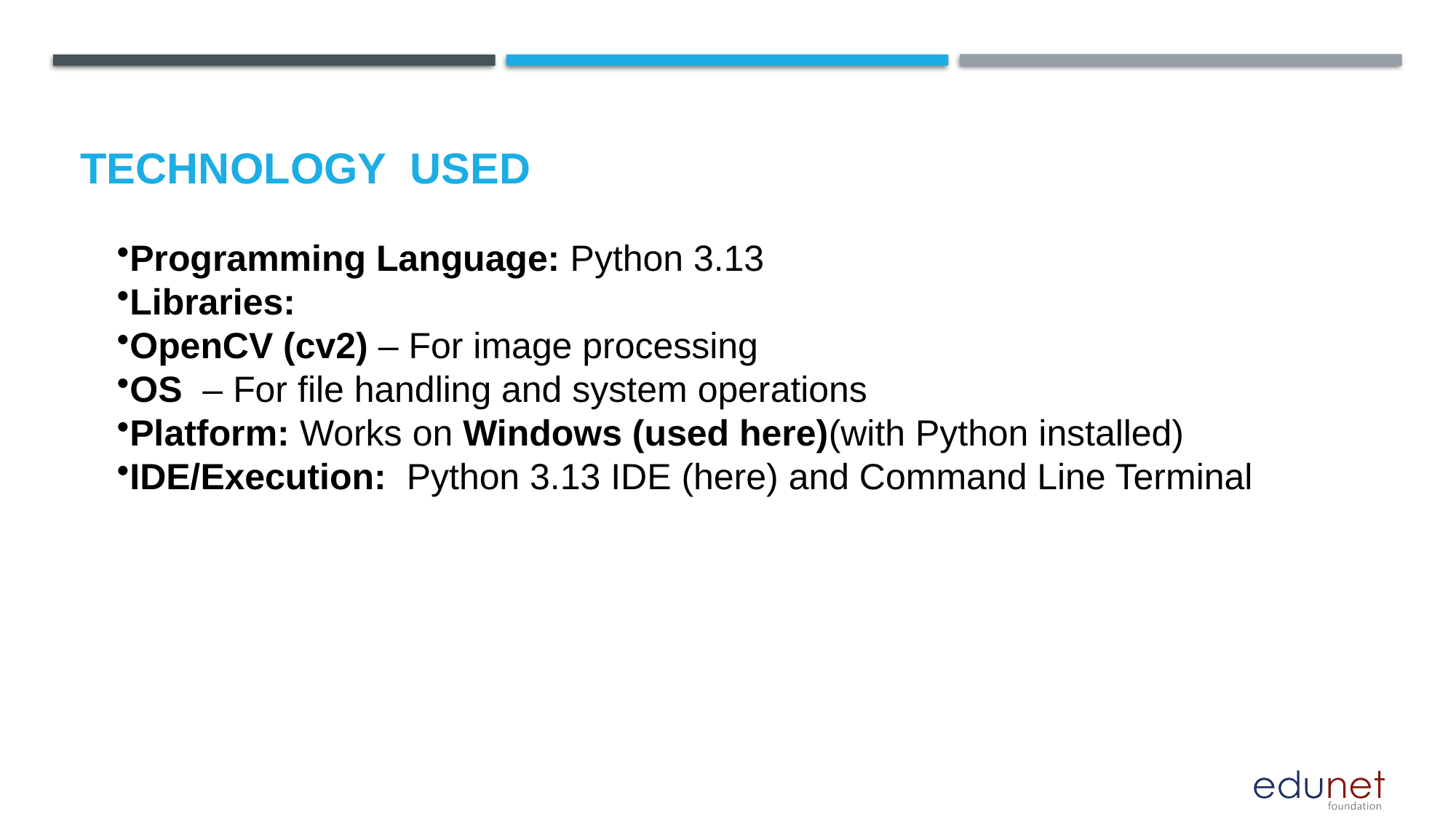

# Technology  used
Programming Language: Python 3.13
Libraries:
OpenCV (cv2) – For image processing
OS  – For file handling and system operations
Platform: Works on Windows (used here)(with Python installed)
IDE/Execution:  Python 3.13 IDE (here) and Command Line Terminal